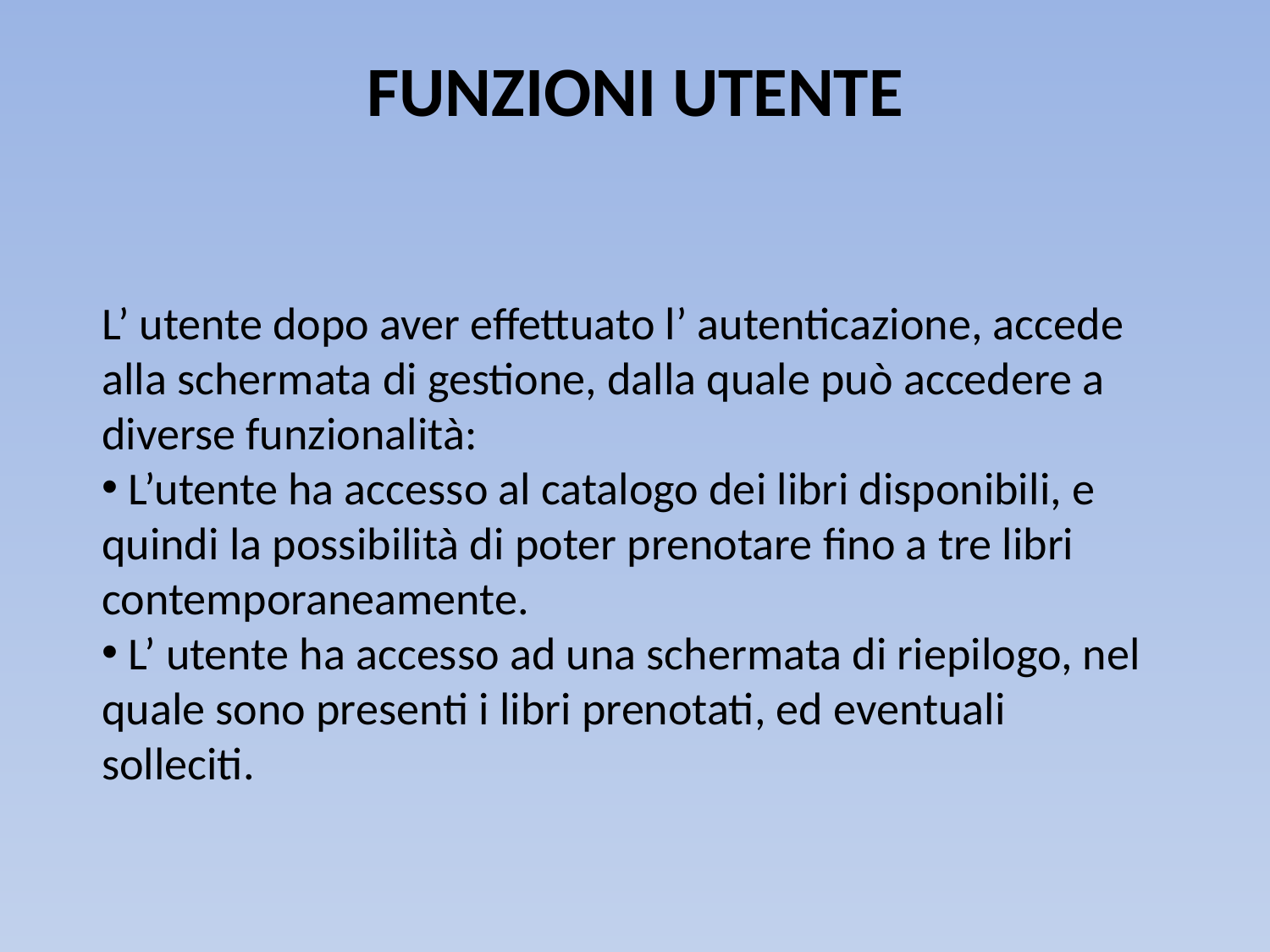

FUNZIONI UTENTE
L’ utente dopo aver effettuato l’ autenticazione, accede alla schermata di gestione, dalla quale può accedere a diverse funzionalità:
 L’utente ha accesso al catalogo dei libri disponibili, e quindi la possibilità di poter prenotare fino a tre libri contemporaneamente.
 L’ utente ha accesso ad una schermata di riepilogo, nel quale sono presenti i libri prenotati, ed eventuali solleciti.